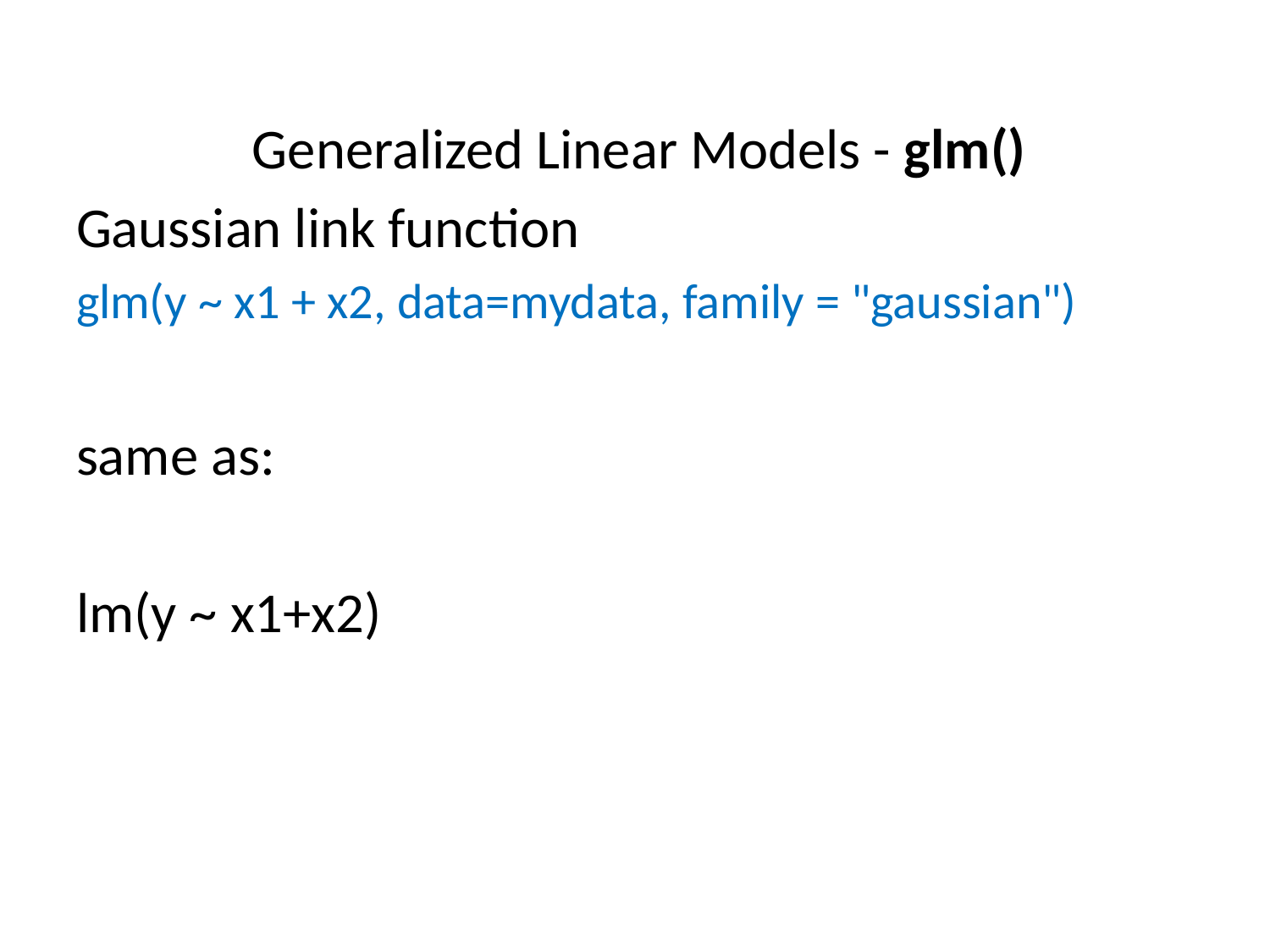

Generalized Linear Models - glm()
Gaussian link function
glm(y ~ x1 + x2, data=mydata, family = "gaussian")

same as:

lm(y ~ x1+x2)